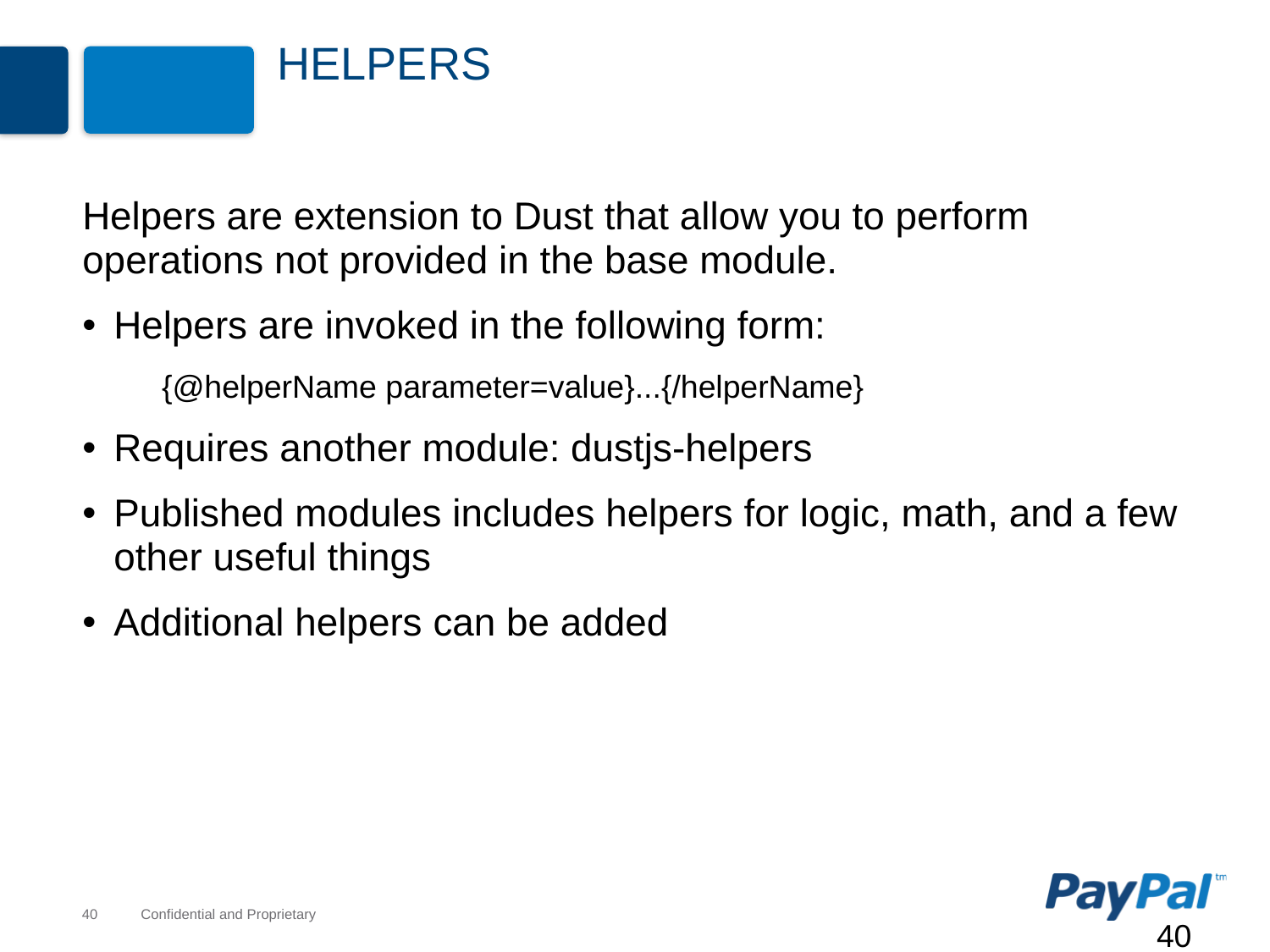

# Helpers
Helpers are extension to Dust that allow you to perform operations not provided in the base module.
Helpers are invoked in the following form:
{@helperName parameter=value}...{/helperName}
Requires another module: dustjs-helpers
Published modules includes helpers for logic, math, and a few other useful things
Additional helpers can be added
40